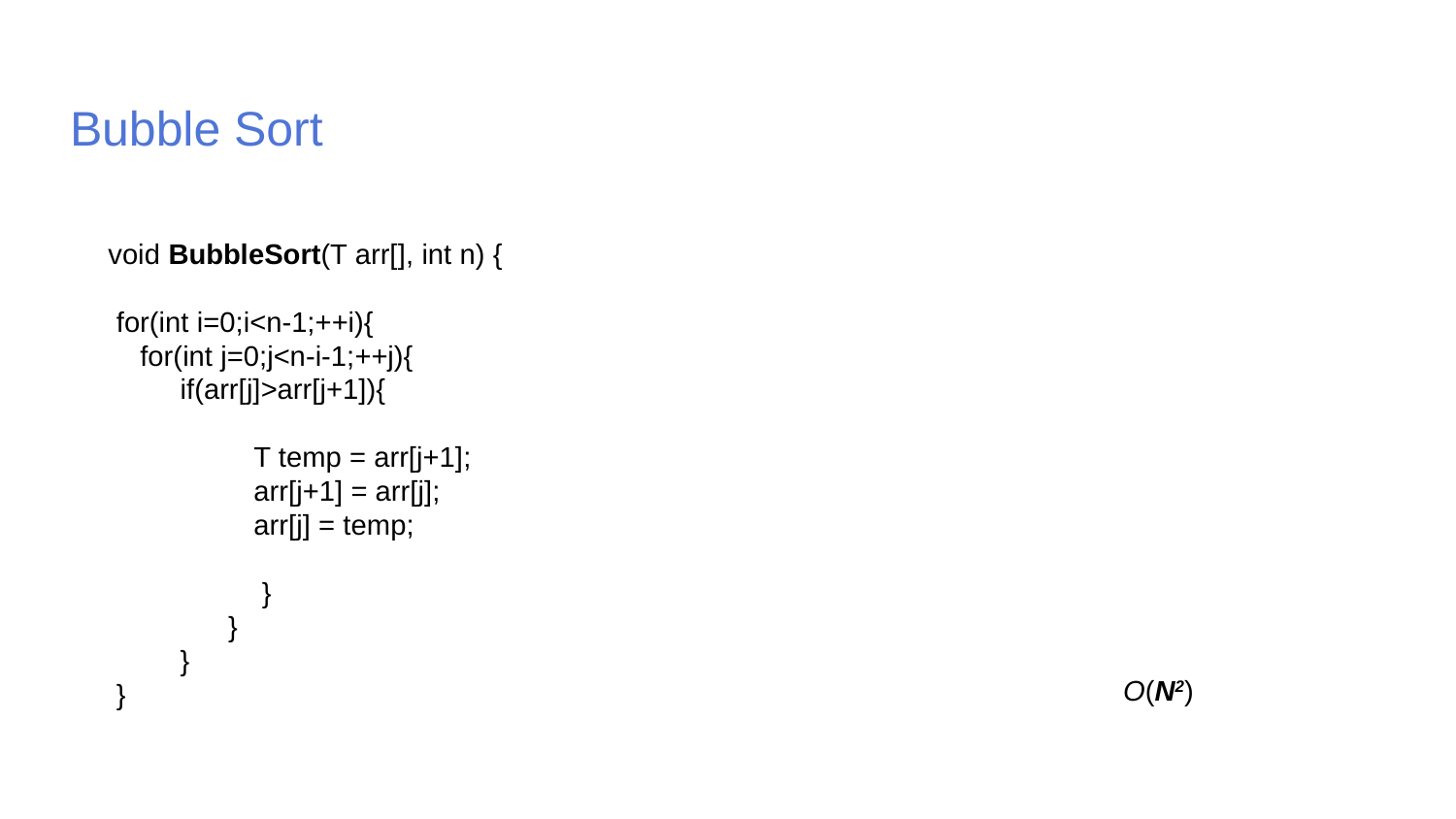

Bubble Sort
void BubbleSort(T arr[], int n) {

 for(int i=0;i<n-1;++i){
    for(int j=0;j<n-i-1;++j){
         if(arr[j]>arr[j+1]){

	T temp = arr[j+1];
	arr[j+1] = arr[j];
	arr[j] = temp;

	 }
               }
         }
 }
O(N2)